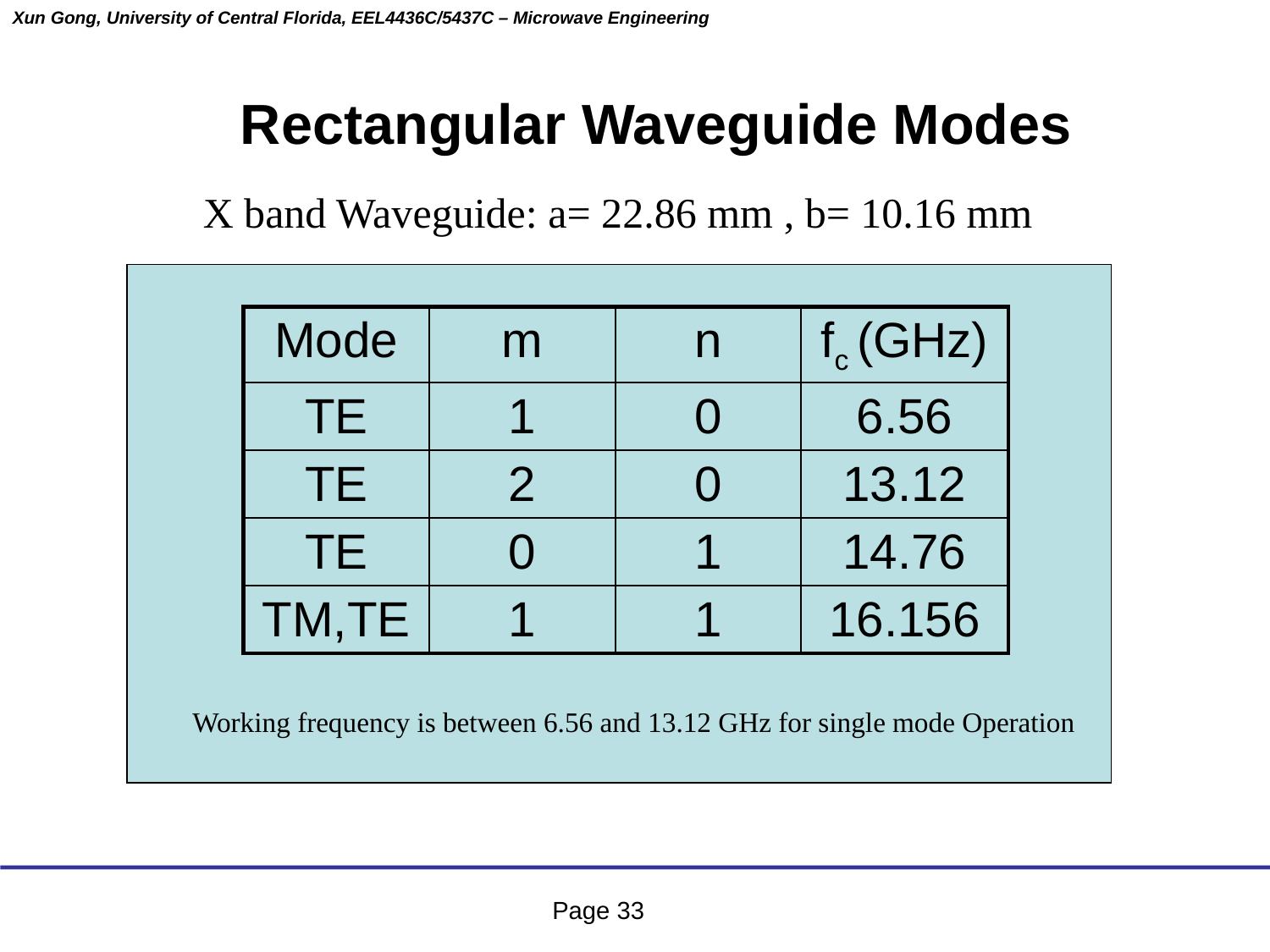

Rectangular Waveguide Modes
X band Waveguide: a= 22.86 mm , b= 10.16 mm

| Mode | m | n | fc (GHz) |
| --- | --- | --- | --- |
| TE | 1 | 0 | 6.56 |
| TE | 2 | 0 | 13.12 |
| TE | 0 | 1 | 14.76 |
| TM,TE | 1 | 1 | 16.156 |
Working frequency is between 6.56 and 13.12 GHz for single mode Operation